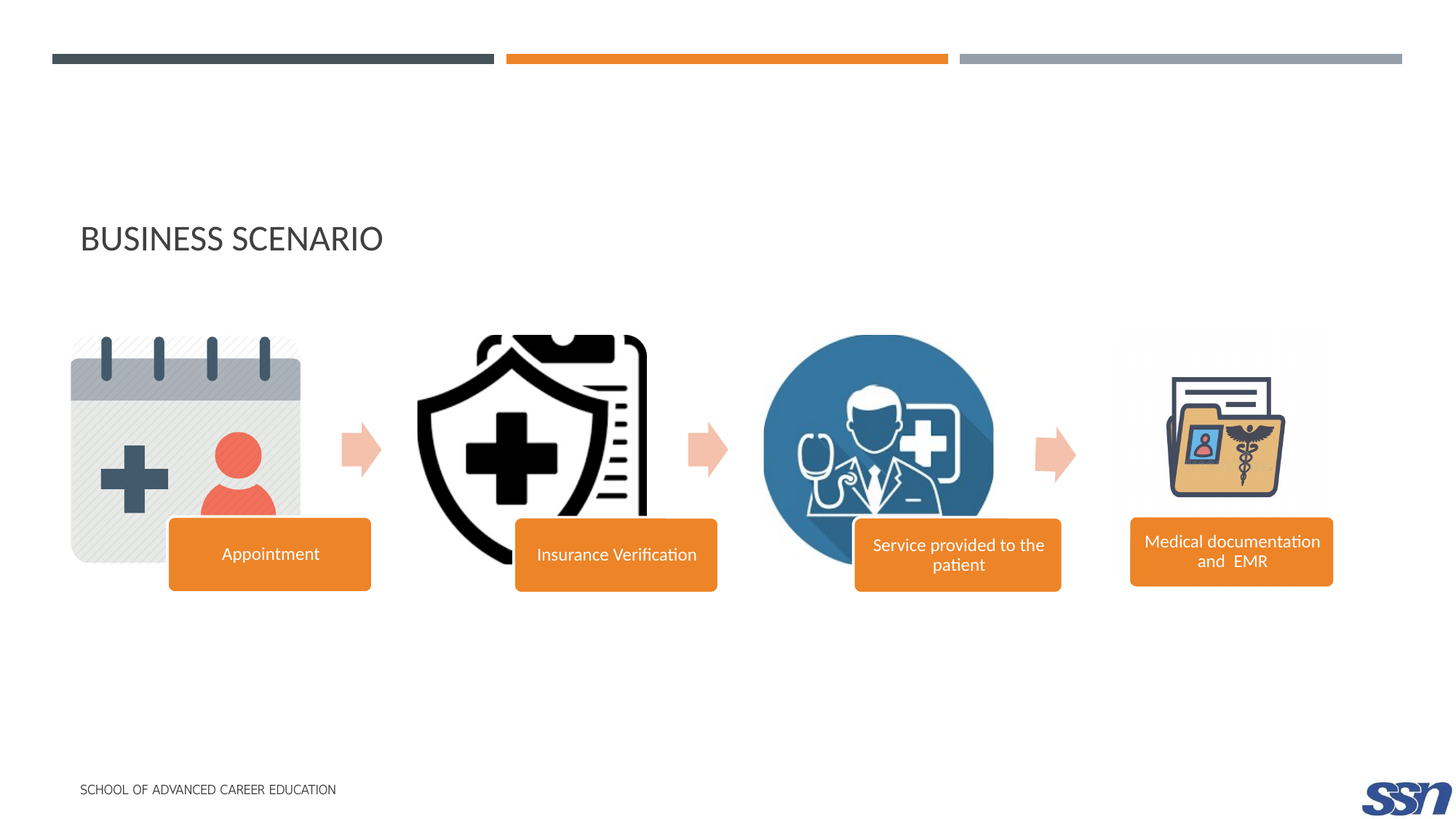

# Business scenario
Appointment

Insurance Verification

Service provided to the patient

Medical documentation and  EMR
School of advanced career education
2